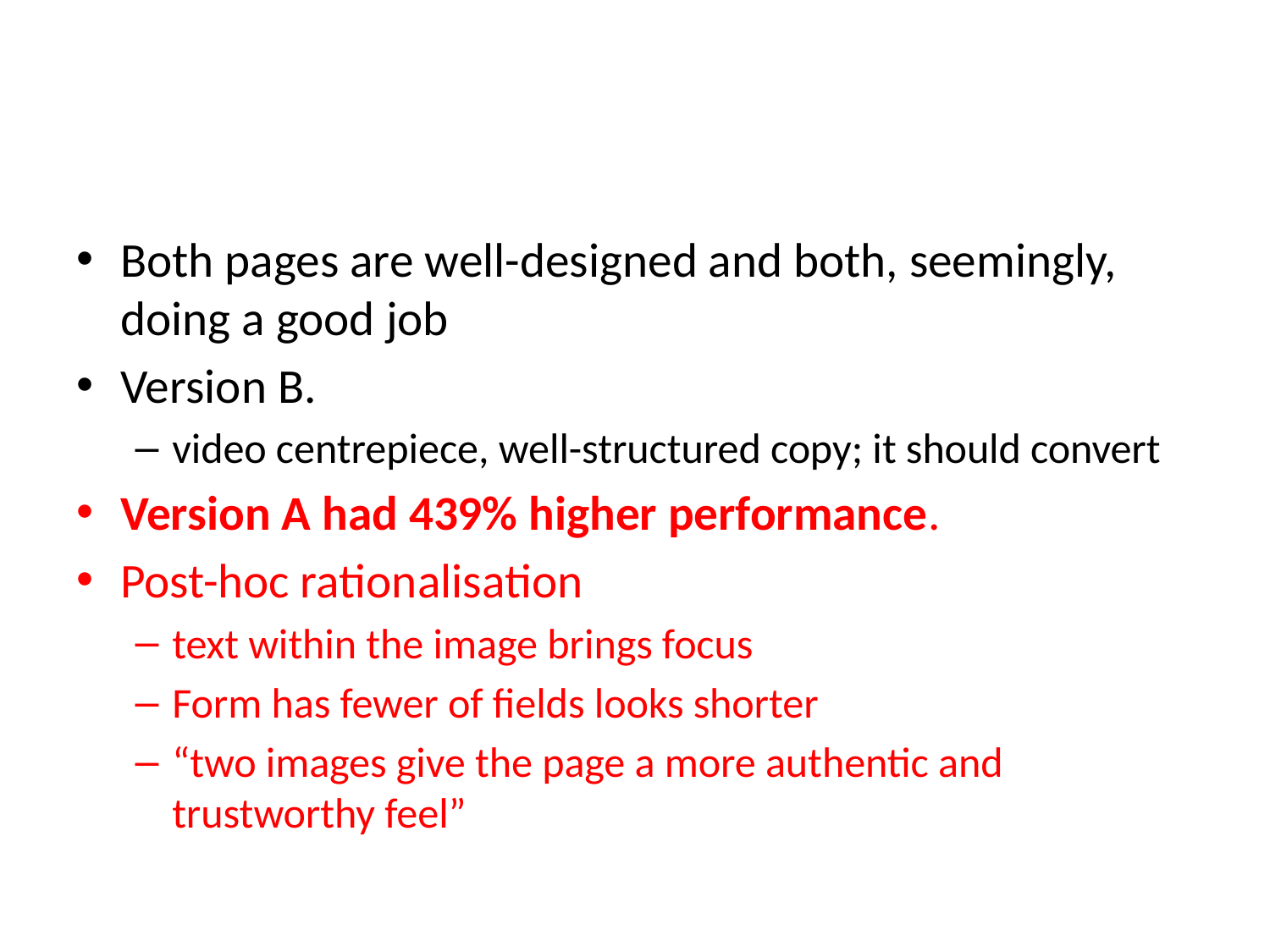

#
Both pages are well-designed and both, seemingly, doing a good job
Version B.
video centrepiece, well-structured copy; it should convert
Version A had 439% higher performance.
Post-hoc rationalisation
text within the image brings focus
Form has fewer of fields looks shorter
“two images give the page a more authentic and trustworthy feel”